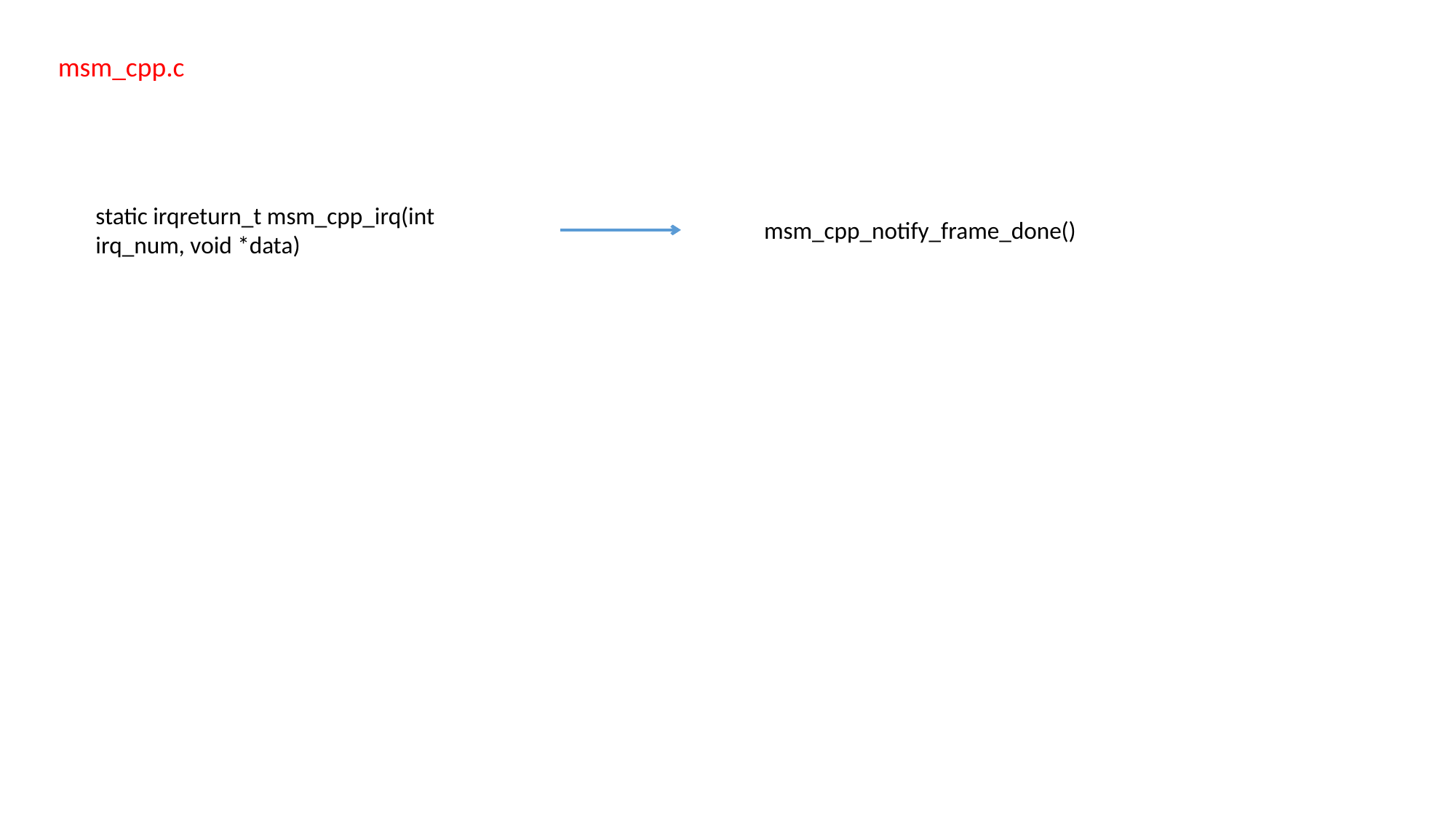

msm_cpp.c
static irqreturn_t msm_cpp_irq(int irq_num, void *data)
msm_cpp_notify_frame_done()